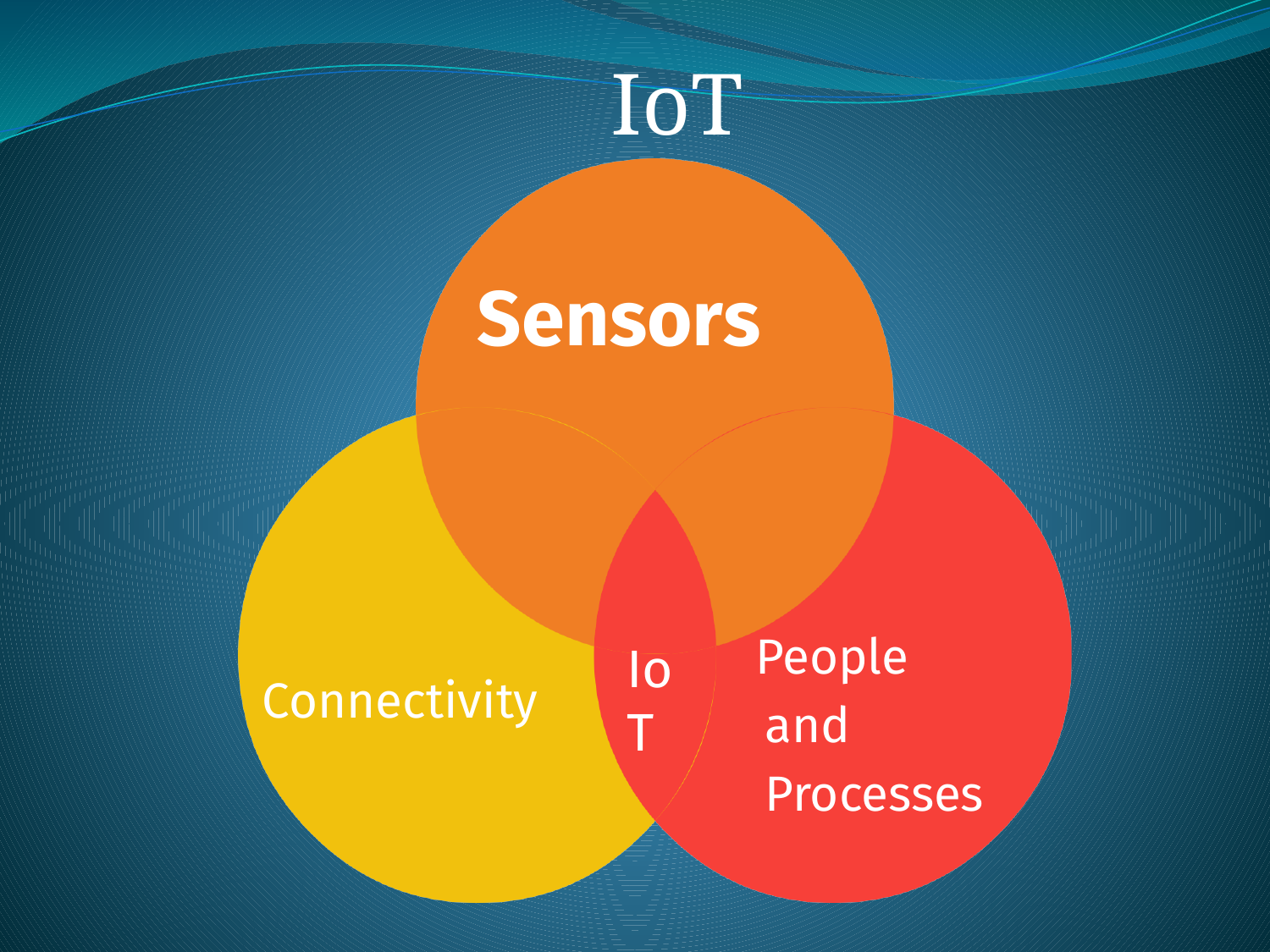

IoT

Sensors
People   and Processes
IoT
    Connectivity